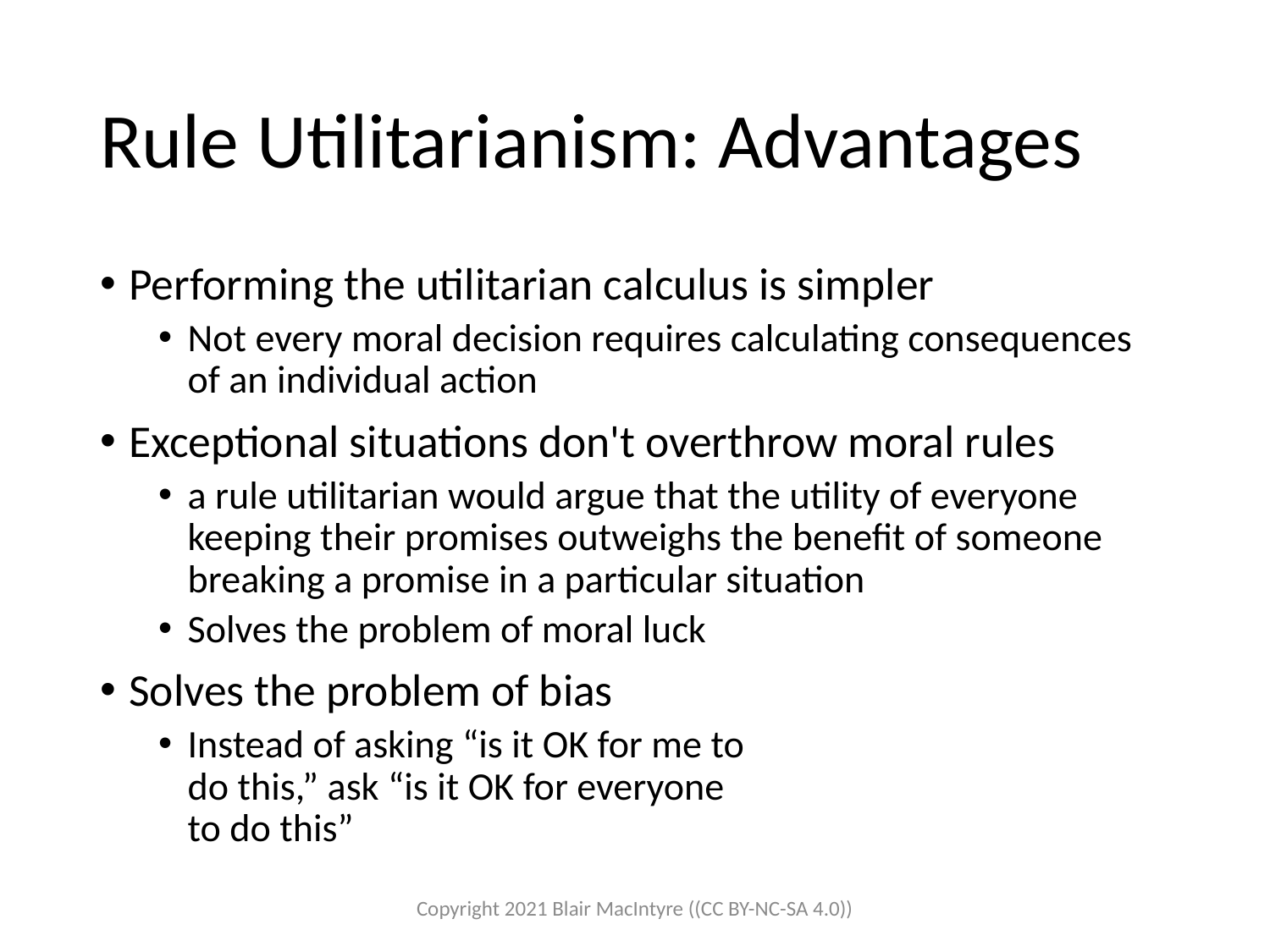

# Rule Utilitarianism: Advantages
Performing the utilitarian calculus is simpler
Not every moral decision requires calculating consequences of an individual action
Exceptional situations don't overthrow moral rules
a rule utilitarian would argue that the utility of everyone keeping their promises outweighs the benefit of someone breaking a promise in a particular situation
Solves the problem of moral luck
Solves the problem of bias
Instead of asking “is it OK for me to
do this,” ask “is it OK for everyone
to do this”
Copyright 2021 Blair MacIntyre ((CC BY-NC-SA 4.0))